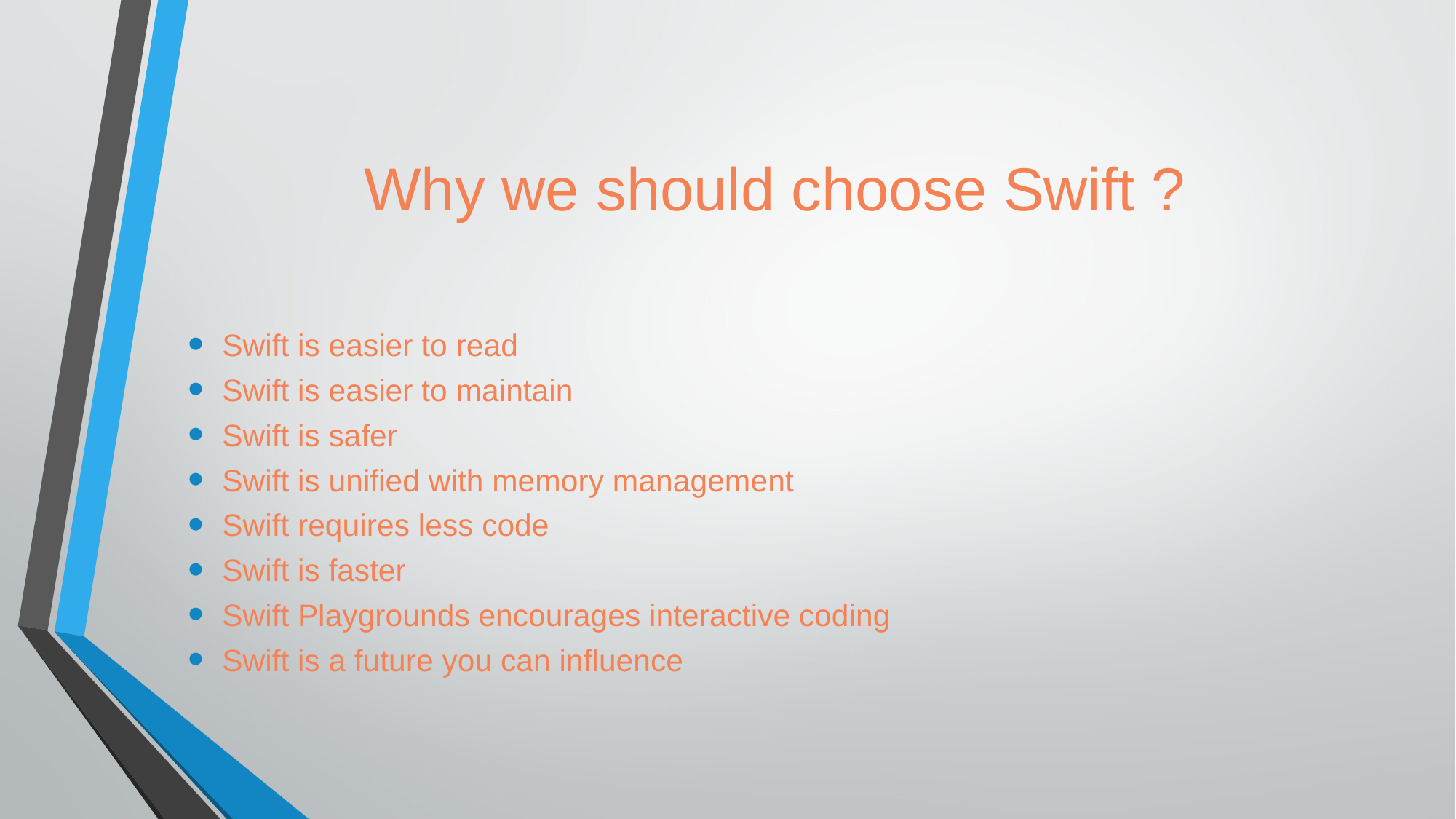

# Why we should choose Swift ?
Swift is easier to read
Swift is easier to maintain
Swift is safer
Swift is unified with memory management
Swift requires less code
Swift is faster
Swift Playgrounds encourages interactive coding
Swift is a future you can influence